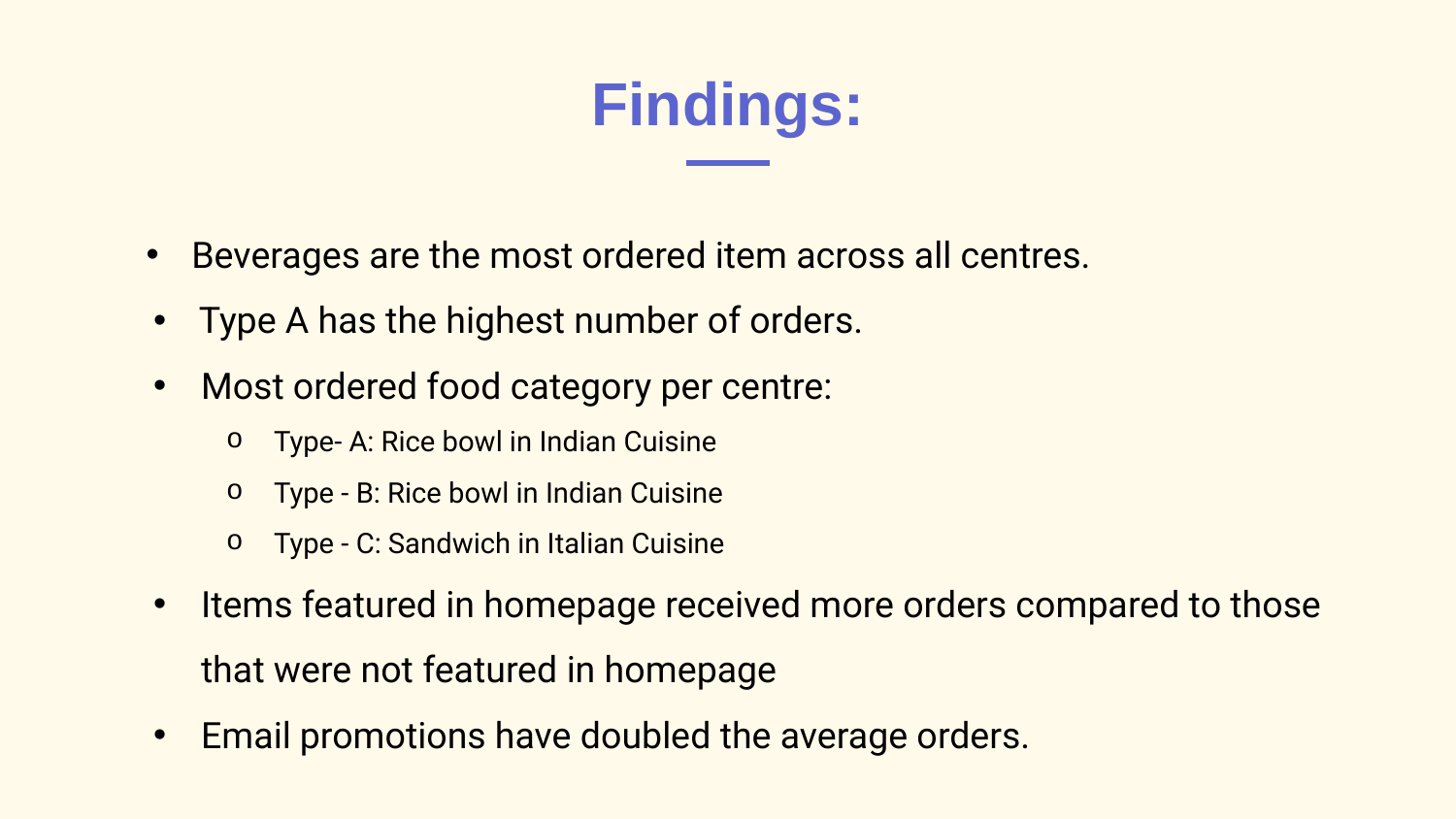

# Findings:
Beverages are the most ordered item across all centres.
Type A has the highest number of orders.
Most ordered food category per centre:
Type- A: Rice bowl in Indian Cuisine
Type - B: Rice bowl in Indian Cuisine
Type - C: Sandwich in Italian Cuisine
Items featured in homepage received more orders compared to those that were not featured in homepage
Email promotions have doubled the average orders.